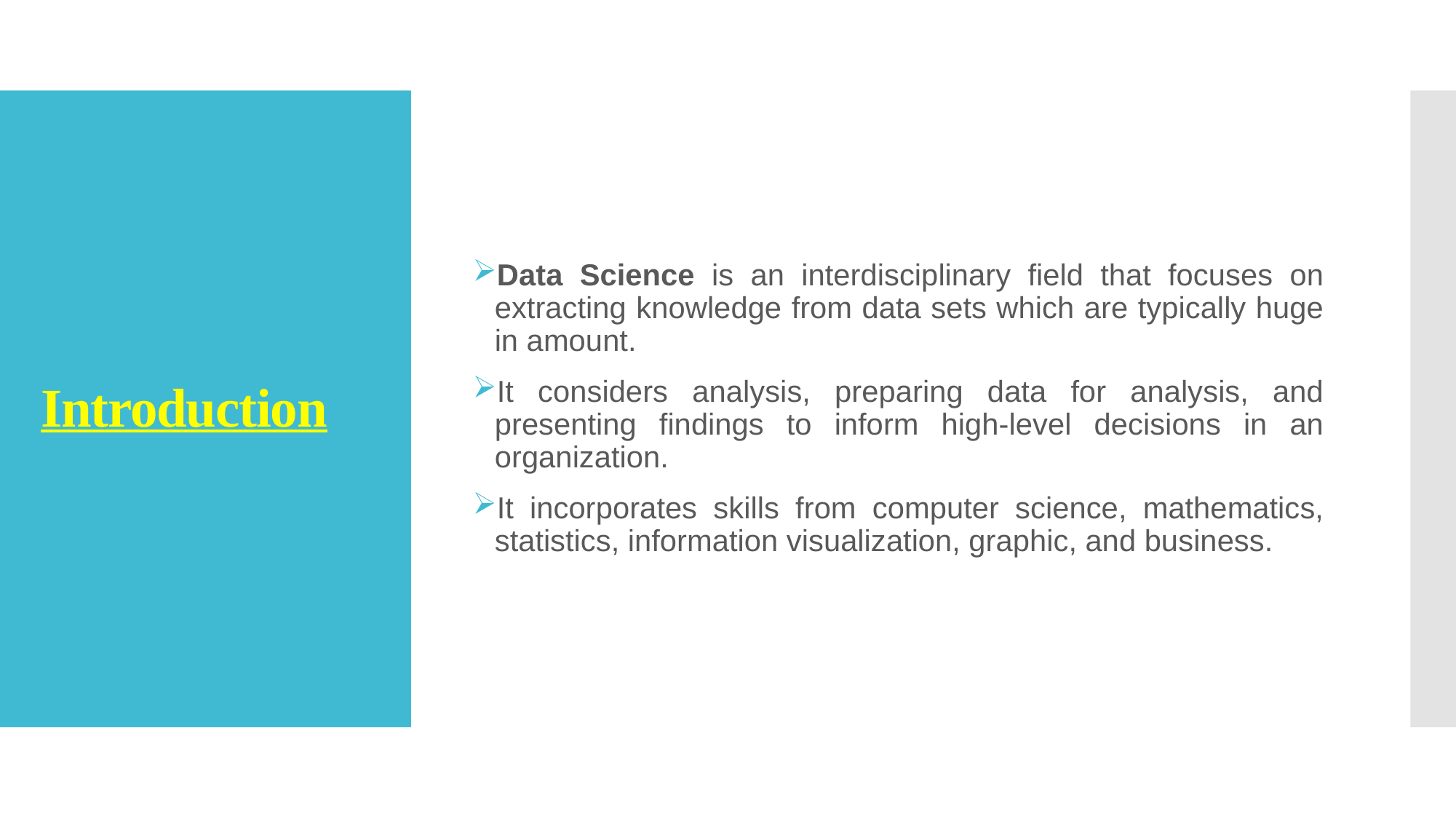

Data Science is an interdisciplinary field that focuses on extracting knowledge from data sets which are typically huge in amount.
It considers analysis, preparing data for analysis, and presenting findings to inform high-level decisions in an organization.
It incorporates skills from computer science, mathematics, statistics, information visualization, graphic, and business.
# Introduction